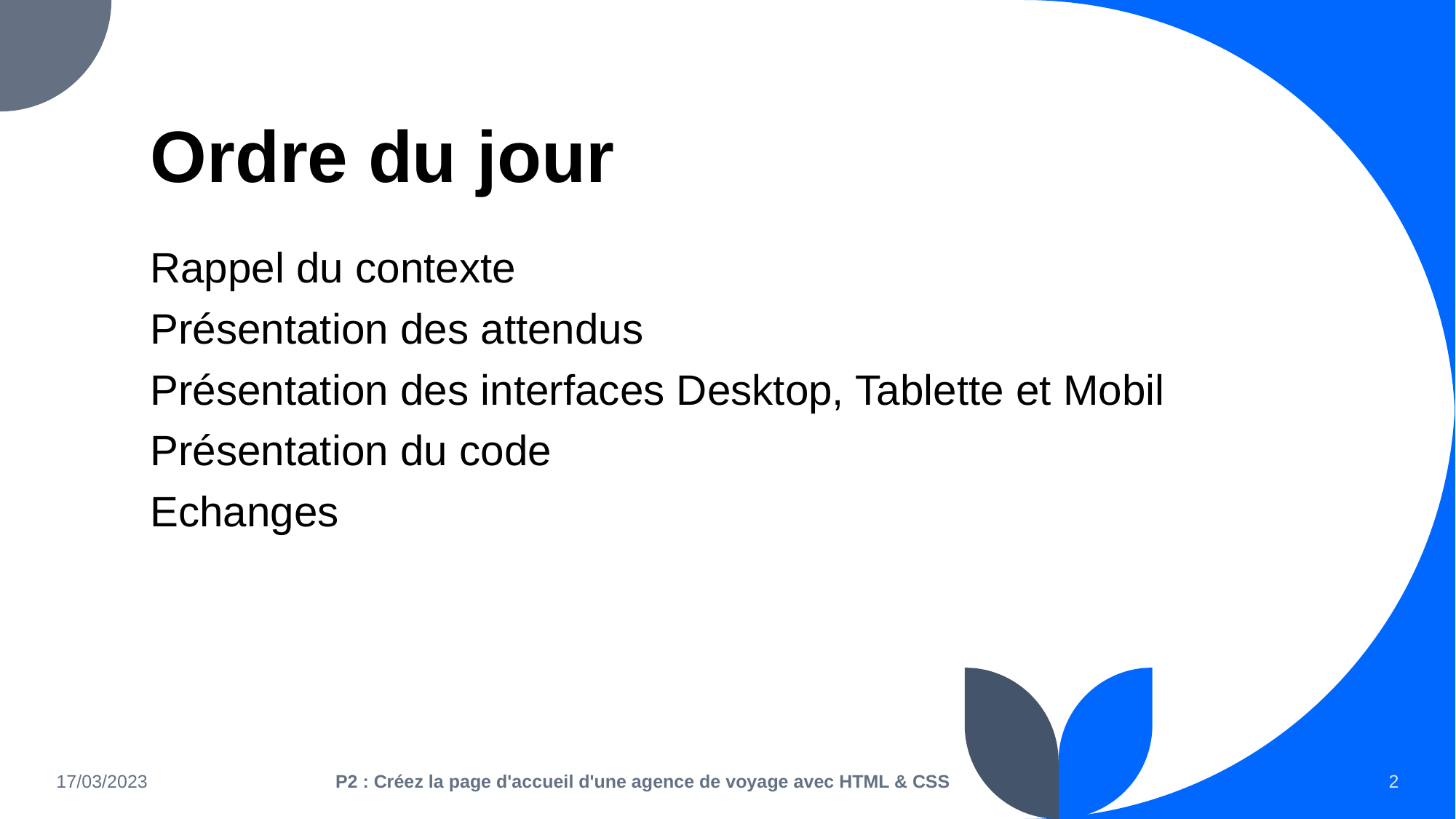

# Ordre du jour
Rappel du contexte
Présentation des attendus
Présentation des interfaces Desktop, Tablette et Mobil
Présentation du code
Echanges
17/03/2023
 P2 : Créez la page d'accueil d'une agence de voyage avec HTML & CSS
2